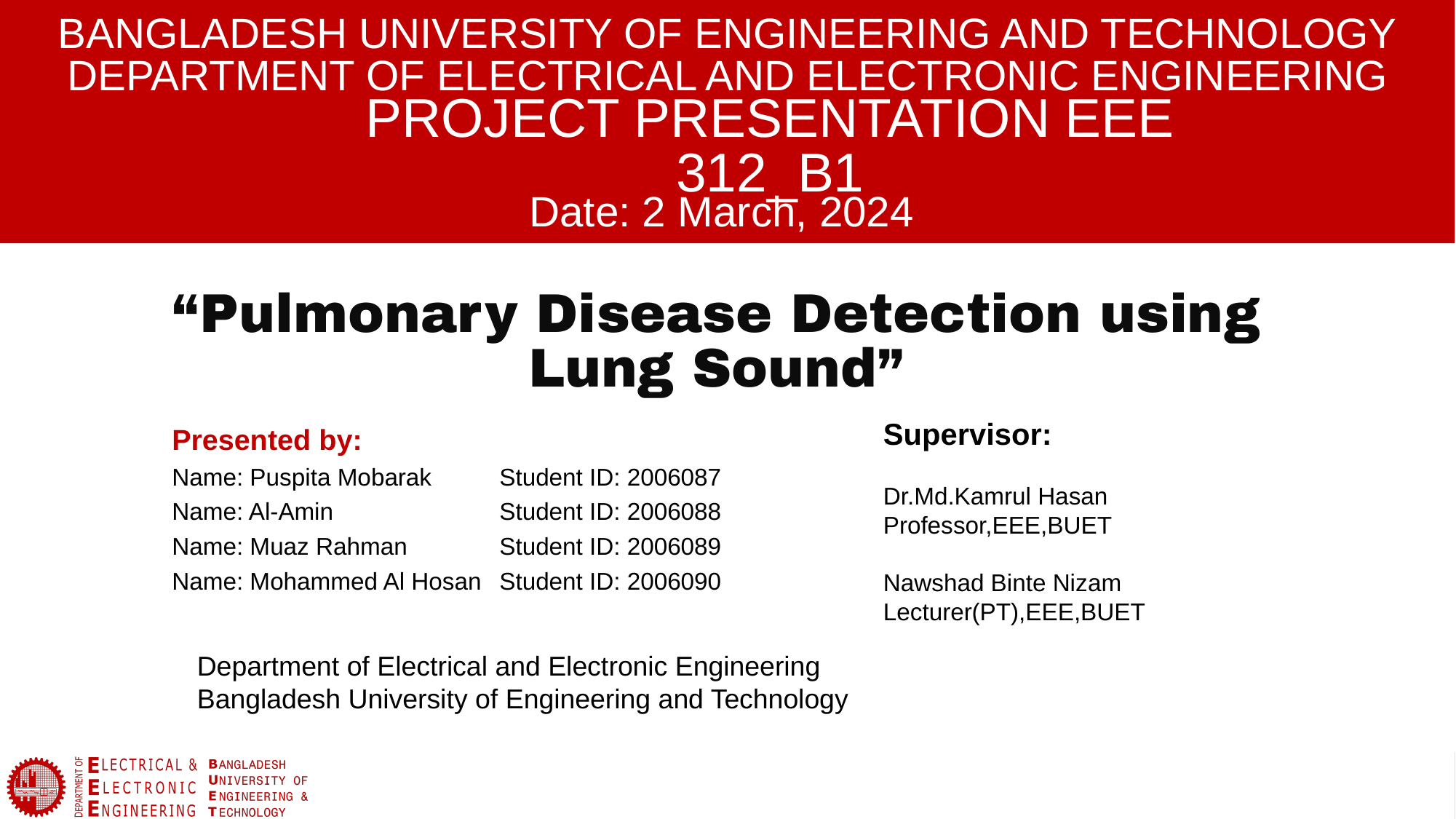

Bangladesh University of Engineering and Technology
Department of Electrical and Electronic Engineering
Project Presentation eee 312_B1
Date: 2 March, 2024
# “Pulmonary Disease Detection using Lung Sound”
Supervisor:

Dr.Md.Kamrul Hasan
Professor,EEE,BUET

Nawshad Binte Nizam
Lecturer(PT),EEE,BUET

Presented by:
Name: Puspita Mobarak 	Student ID: 2006087
Name: Al-Amin		Student ID: 2006088
Name: Muaz Rahman	Student ID: 2006089
Name: Mohammed Al Hosan	Student ID: 2006090

Mr. John Doe
Title of the Presentation, Date: dd/mm/yyyy
1